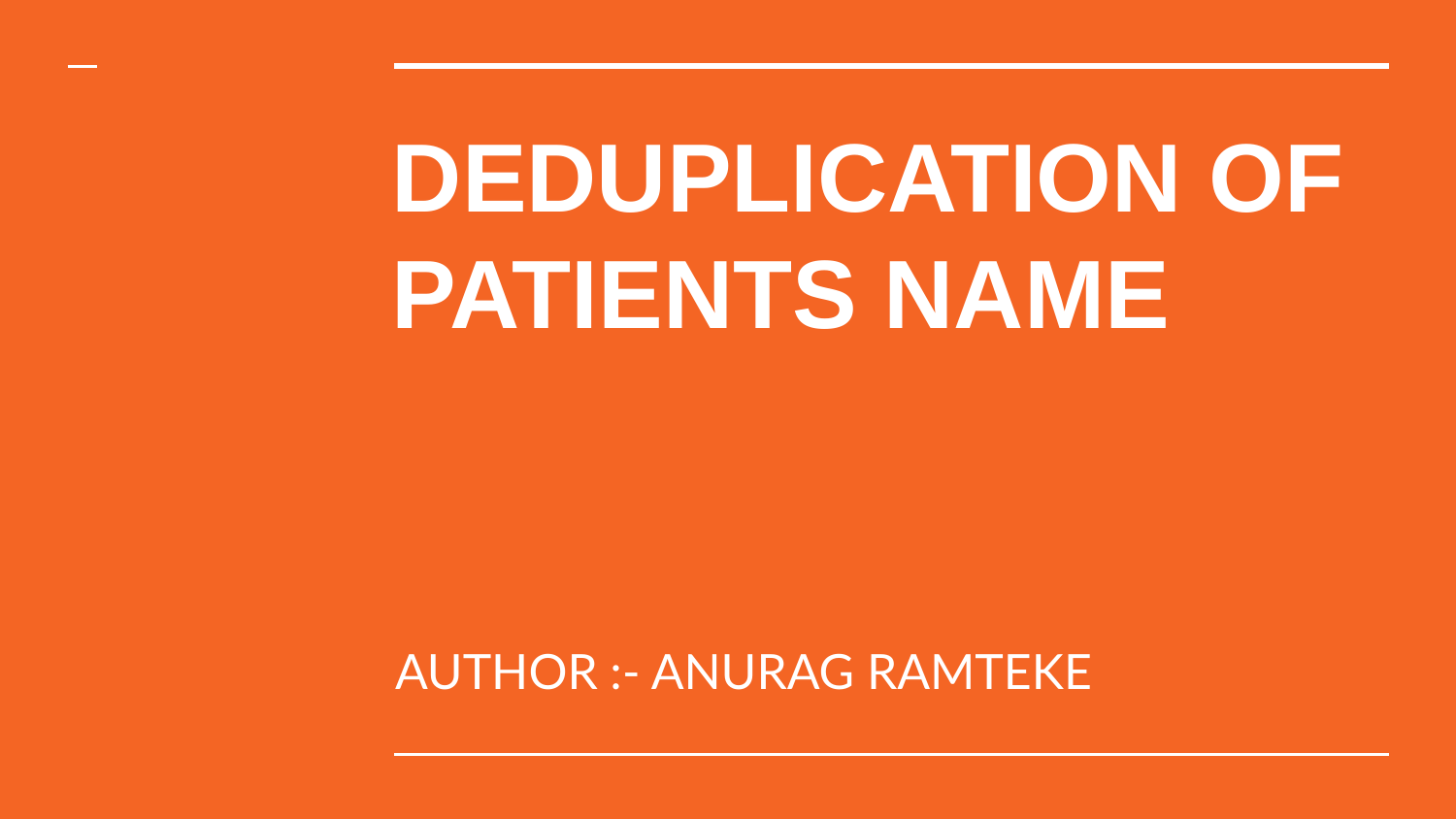

# DEDUPLICATION OF PATIENTS NAME
AUTHOR :- ANURAG RAMTEKE